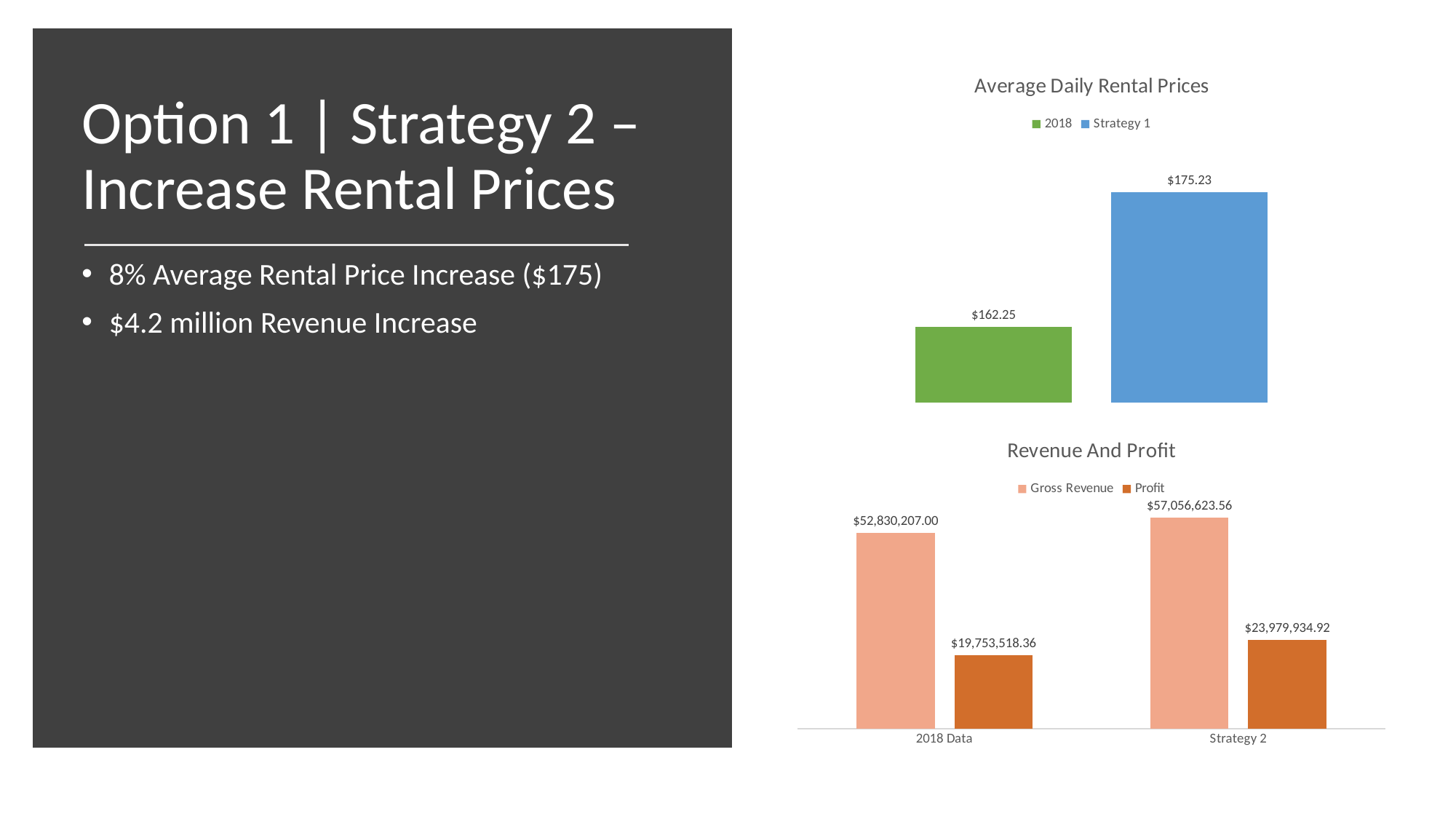

### Chart: Average Daily Rental Prices

| Category |  | Strategy 1 |
|---|---|---|
# Option 1 | Strategy 2 – Increase Rental Prices
8% Average Rental Price Increase ($175)
$4.2 million Revenue Increase

### Chart: Revenue And Profit

| Category | Gross Revenue | Profit |
|---|---|---|
| 2018 Data | 52830207.0 | 19753518.36 |
| Strategy 2 | 57056623.56 | 23979934.92 |